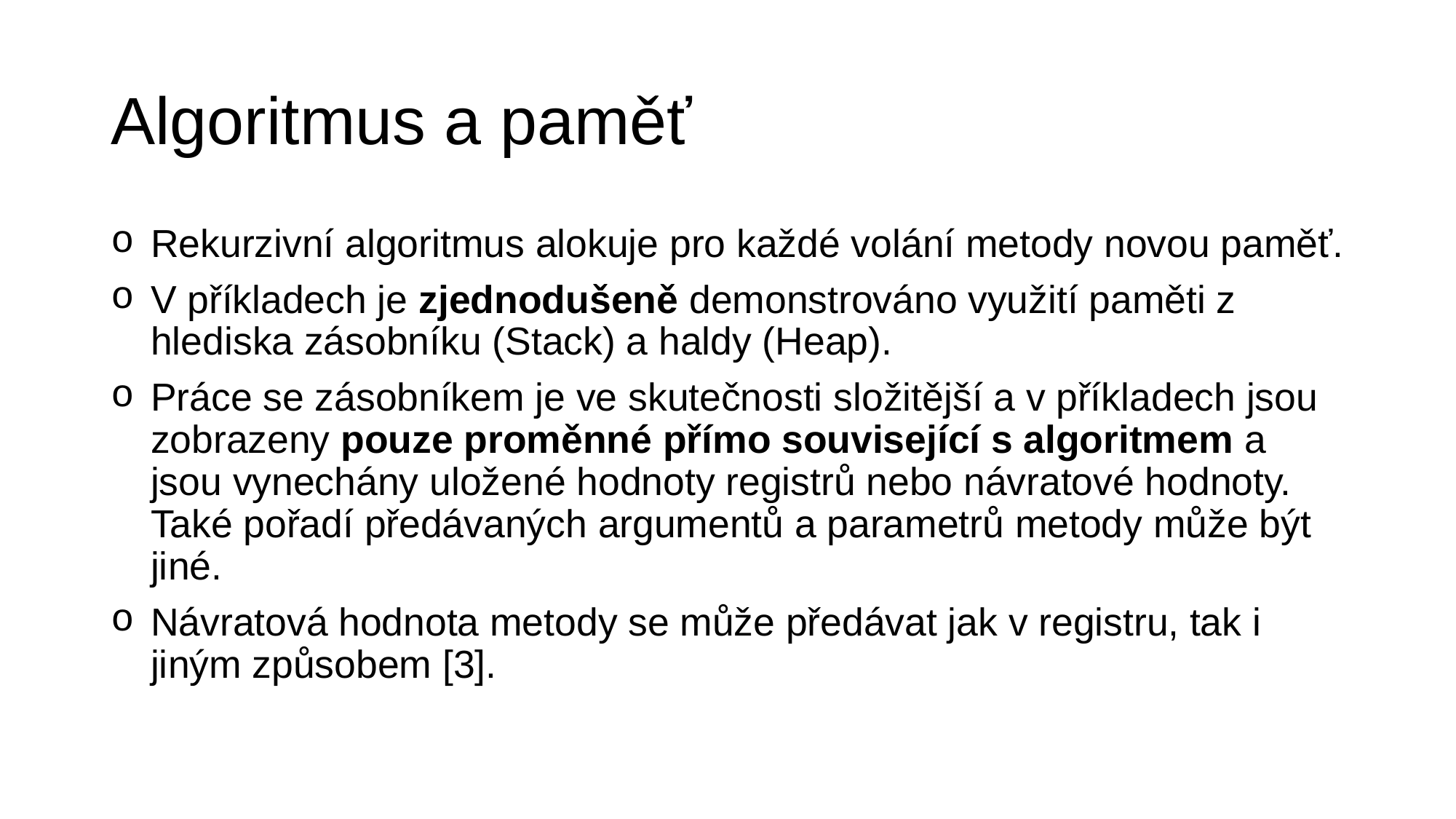

# Algoritmus a paměť
Rekurzivní algoritmus alokuje pro každé volání metody novou paměť.
V příkladech je zjednodušeně demonstrováno využití paměti z hlediska zásobníku (Stack) a haldy (Heap).
Práce se zásobníkem je ve skutečnosti složitější a v příkladech jsou zobrazeny pouze proměnné přímo související s algoritmem a jsou vynechány uložené hodnoty registrů nebo návratové hodnoty. Také pořadí předávaných argumentů a parametrů metody může být jiné.
Návratová hodnota metody se může předávat jak v registru, tak i jiným způsobem [3].